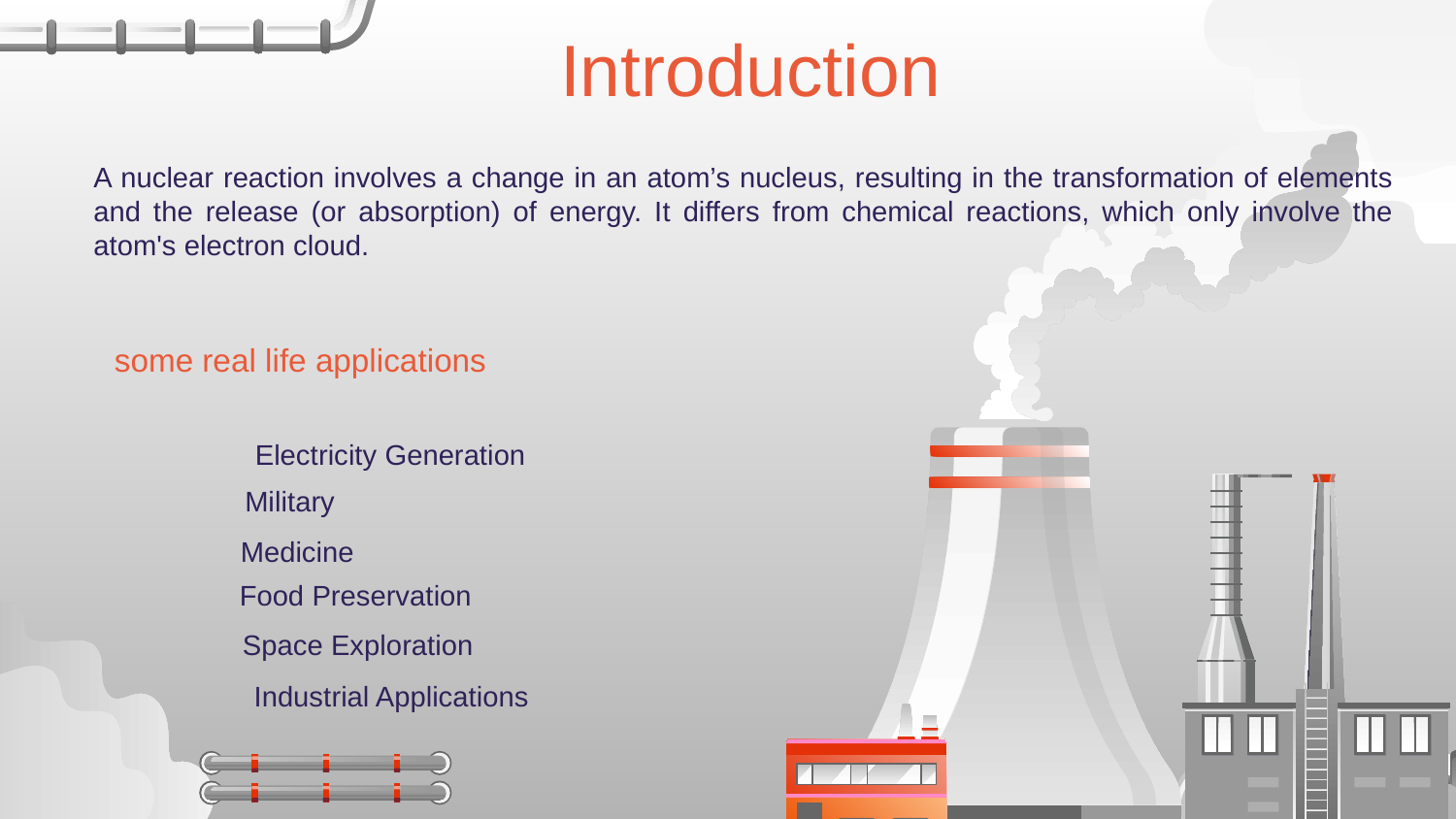

Introduction

A nuclear reaction involves a change in an atom’s nucleus, resulting in the transformation of elements and the release (or absorption) of energy. It differs from chemical reactions, which only involve the atom's electron cloud.
some real life applications

Electricity Generation

Military
Medicine
Food Preservation
Space Exploration
Industrial Applications